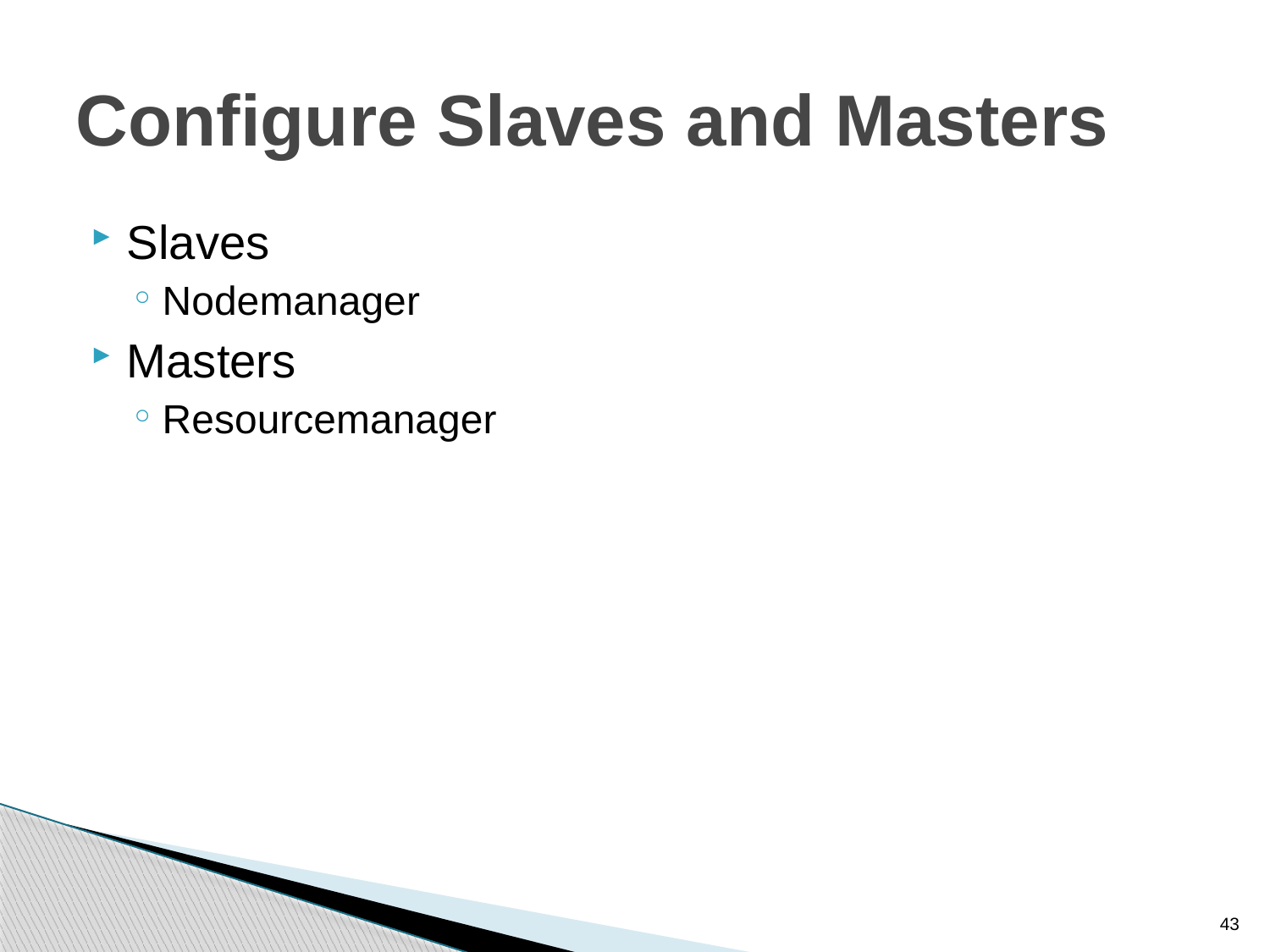

# Configure Slaves and Masters
Slaves
Nodemanager
Masters
Resourcemanager
43